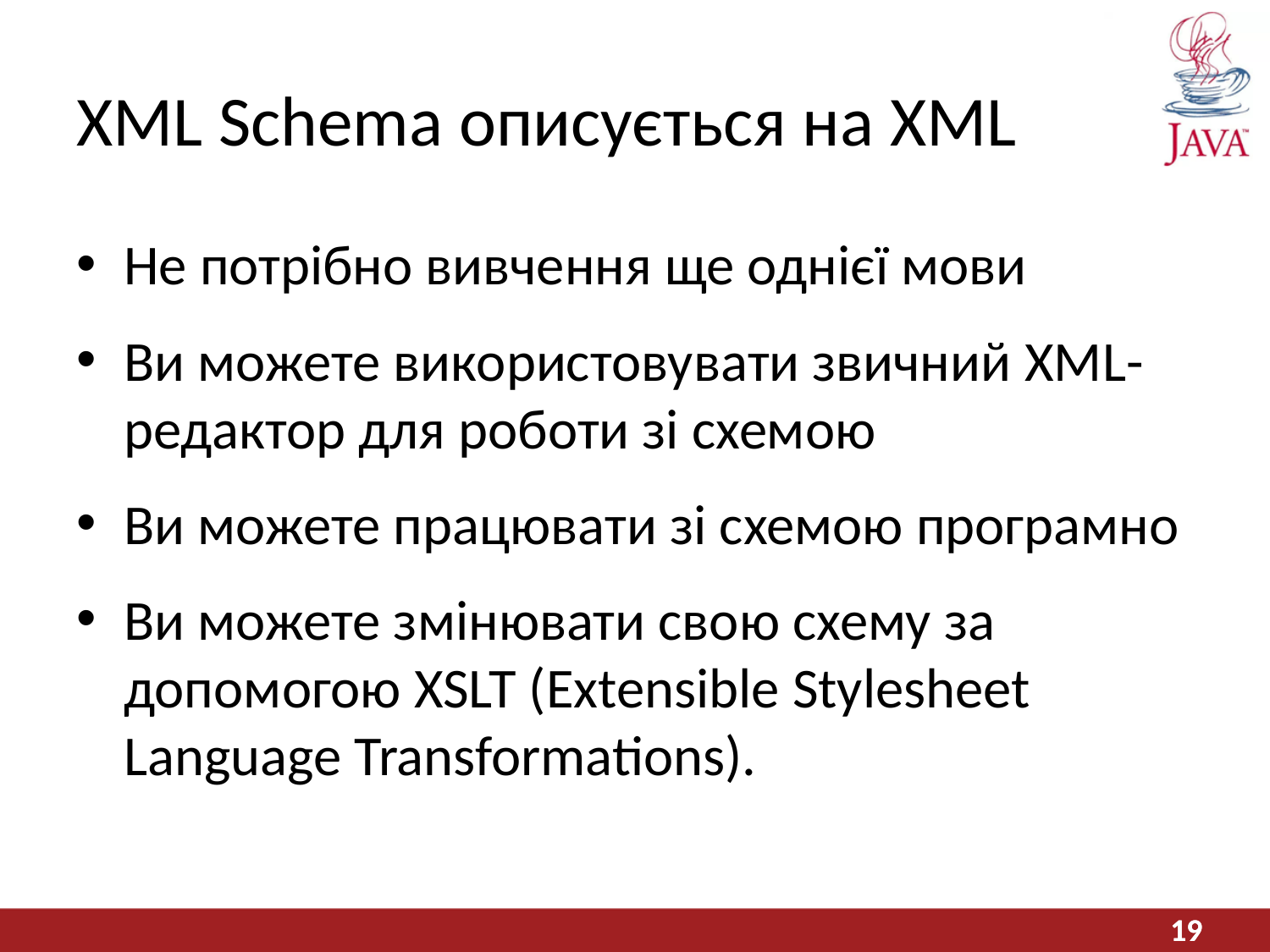

# XML Schema описується на XML
Не потрібно вивчення ще однієї мови
Ви можете використовувати звичний XML-редактор для роботи зі схемою
Ви можете працювати зі схемою програмно
Ви можете змінювати свою схему за допомогою XSLT (Extensible Stylesheet Language Transformations).